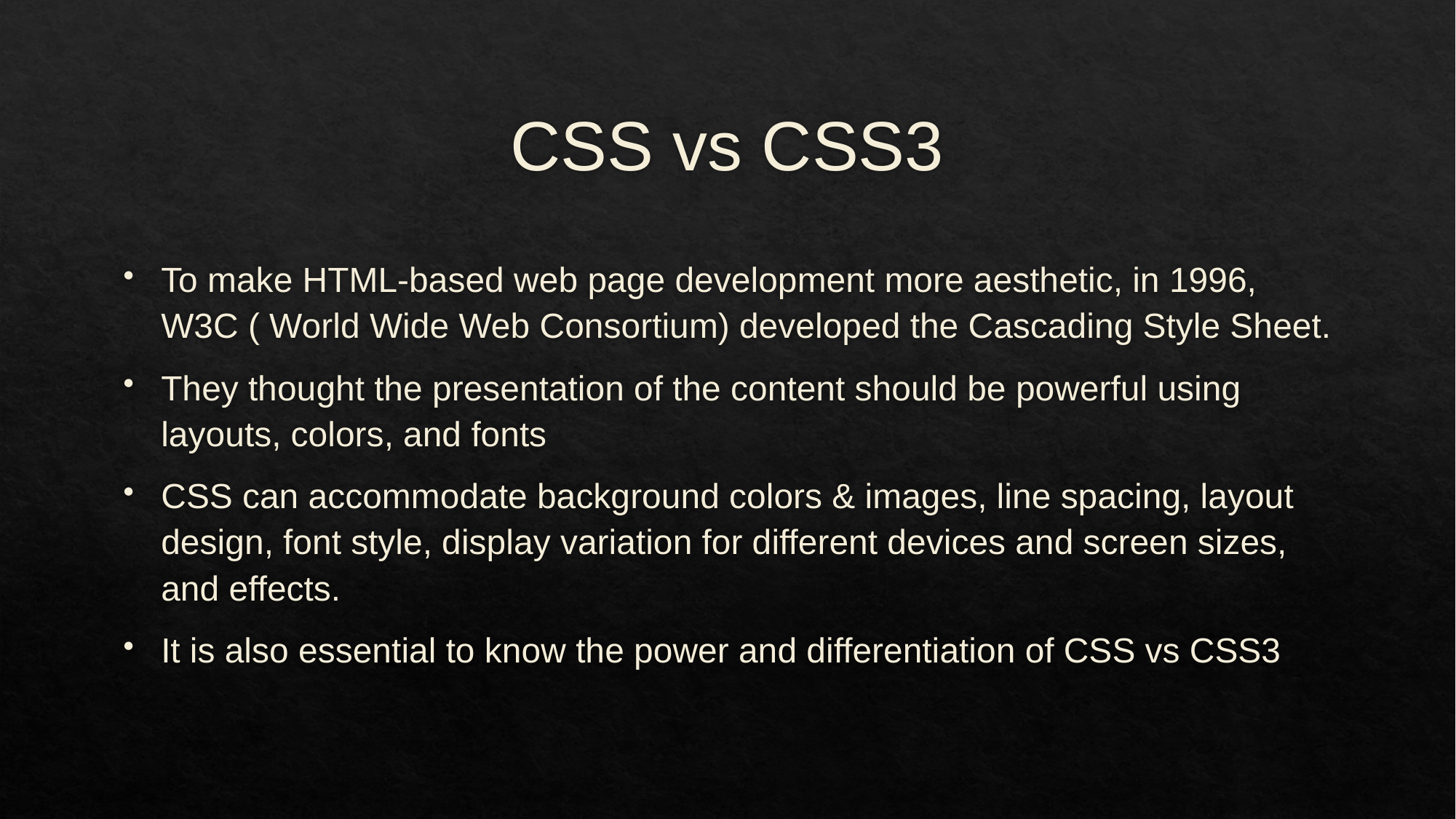

# CSS vs CSS3
To make HTML-based web page development more aesthetic, in 1996, W3C ( World Wide Web Consortium) developed the Cascading Style Sheet.
They thought the presentation of the content should be powerful using layouts, colors, and fonts
CSS can accommodate background colors & images, line spacing, layout design, font style, display variation for different devices and screen sizes, and effects.
It is also essential to know the power and differentiation of CSS vs CSS3